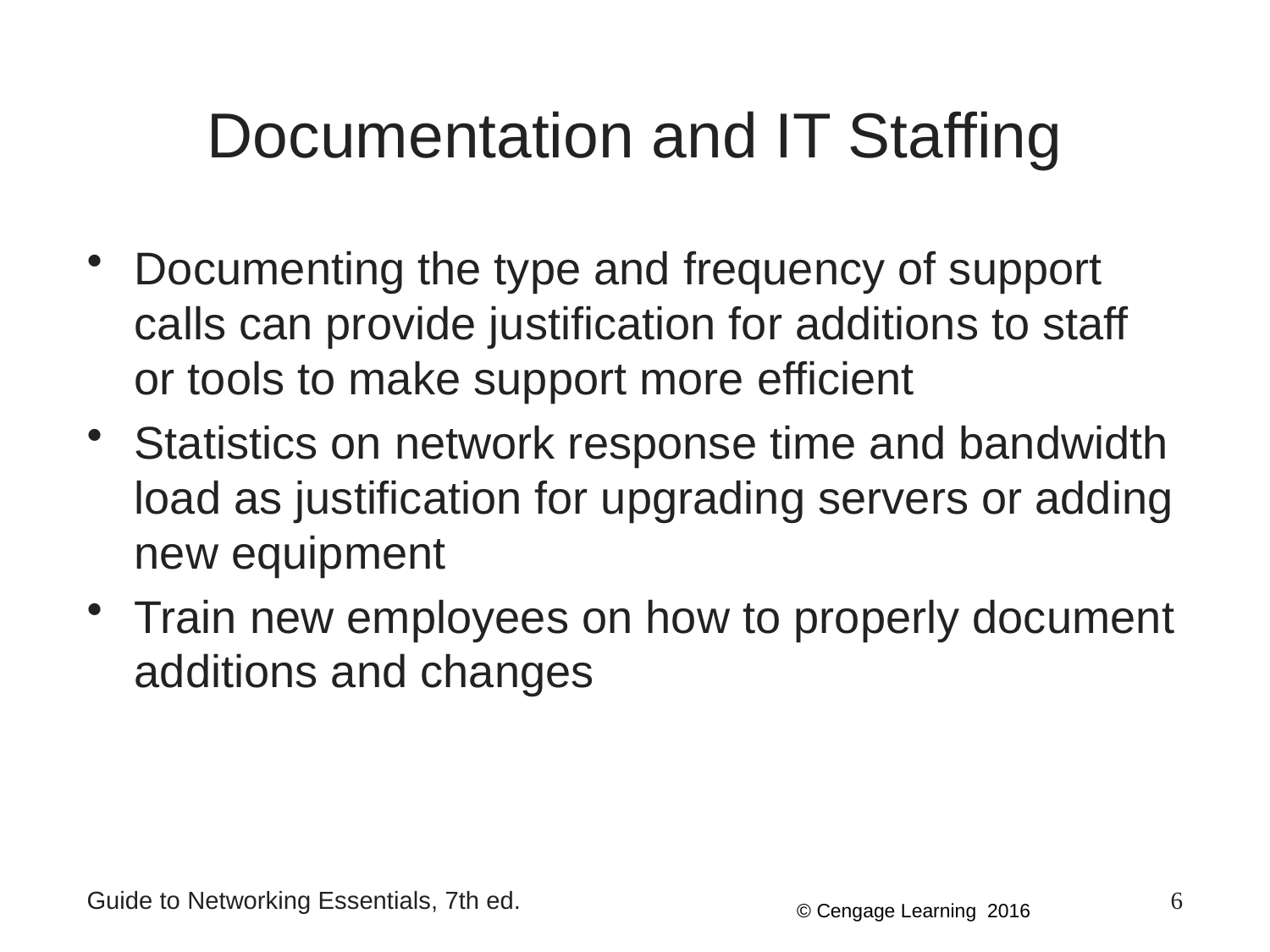

Documentation and IT Staffing
Documenting the type and frequency of support calls can provide justification for additions to staff or tools to make support more efficient
Statistics on network response time and bandwidth load as justification for upgrading servers or adding new equipment
Train new employees on how to properly document additions and changes

Guide to Networking Essentials, 7th ed.
6